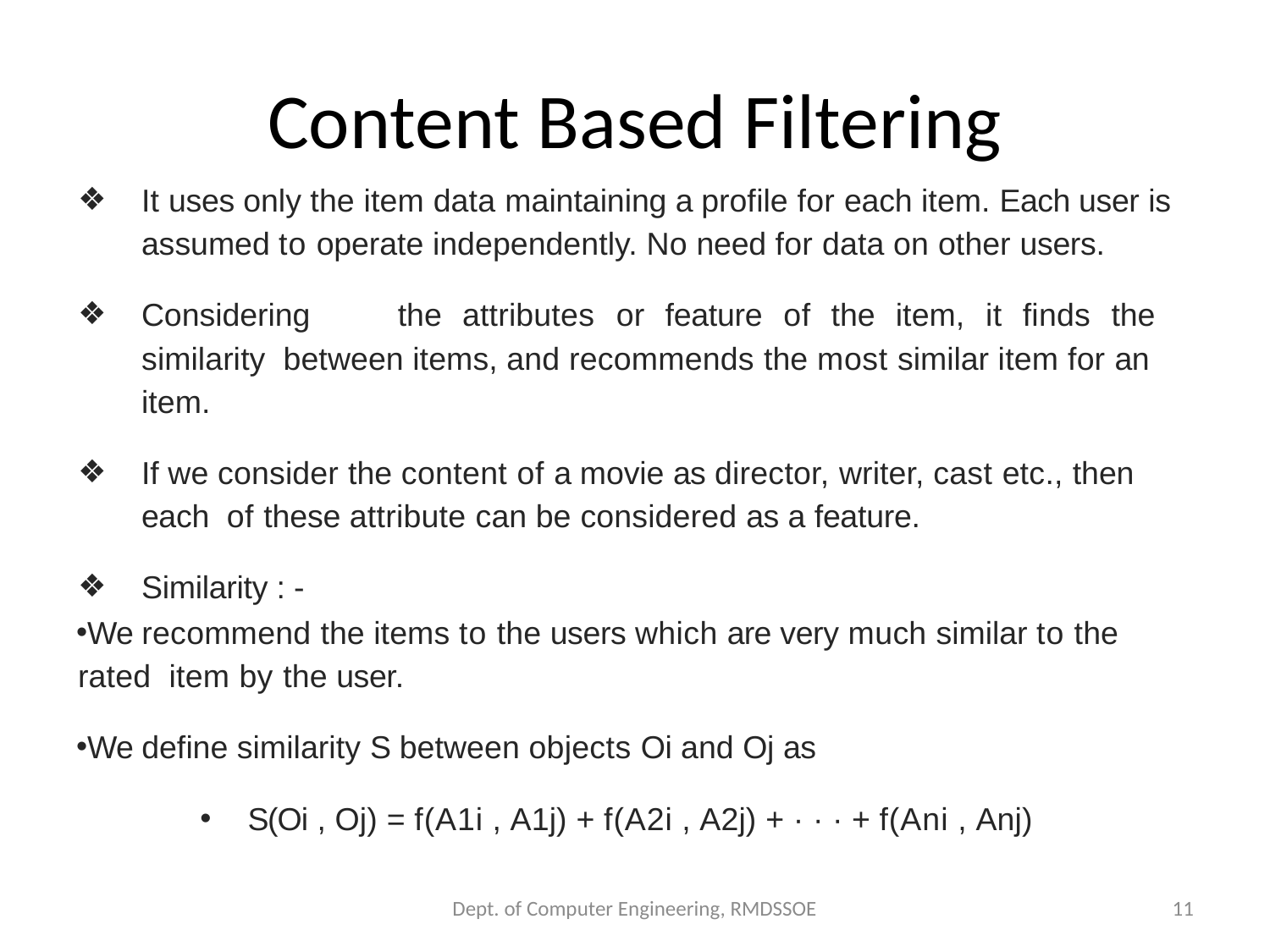

# Content Based Filtering
It uses only the item data maintaining a profile for each item. Each user is  assumed to operate independently. No need for data on other users.
Considering	the	attributes	or	feature	of	the	item,	it	finds	the	similarity  between items, and recommends the most similar item for an item.
If we consider the content of a movie as director, writer, cast etc., then each  of these attribute can be considered as a feature.
Similarity : -
We recommend the items to the users which are very much similar to the rated  item by the user.
We define similarity S between objects Oi and Oj as
S(Oi , Oj) = f(A1i , A1j) + f(A2i , A2j) + · · · + f(Ani , Anj)

Dept. of Computer Engineering, RMDSSOE
11